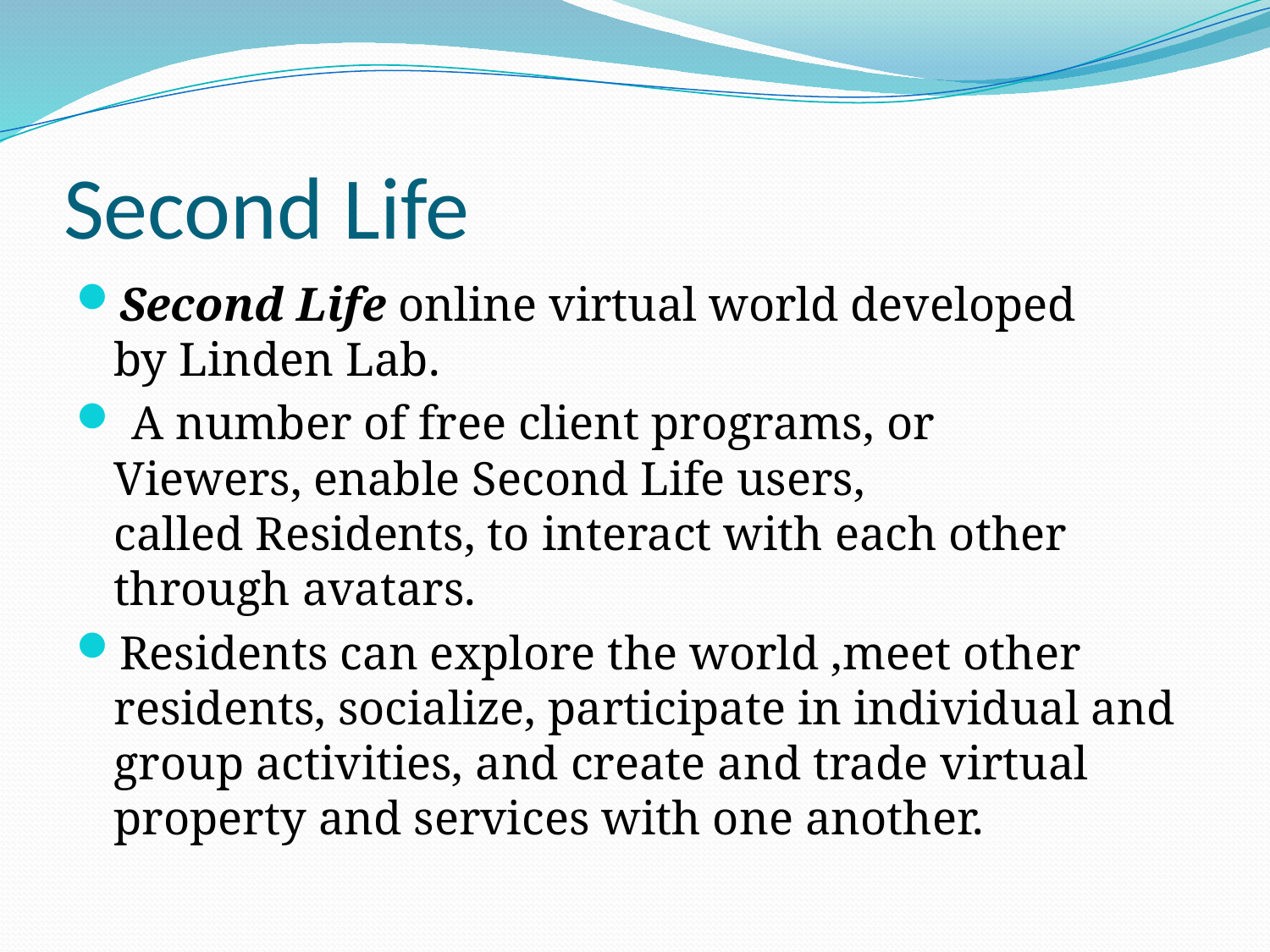

# Second Life
Second Life online virtual world developed by Linden Lab.
 A number of free client programs, or Viewers, enable Second Life users, called Residents, to interact with each other through avatars.
Residents can explore the world ,meet other residents, socialize, participate in individual and group activities, and create and trade virtual property and services with one another.